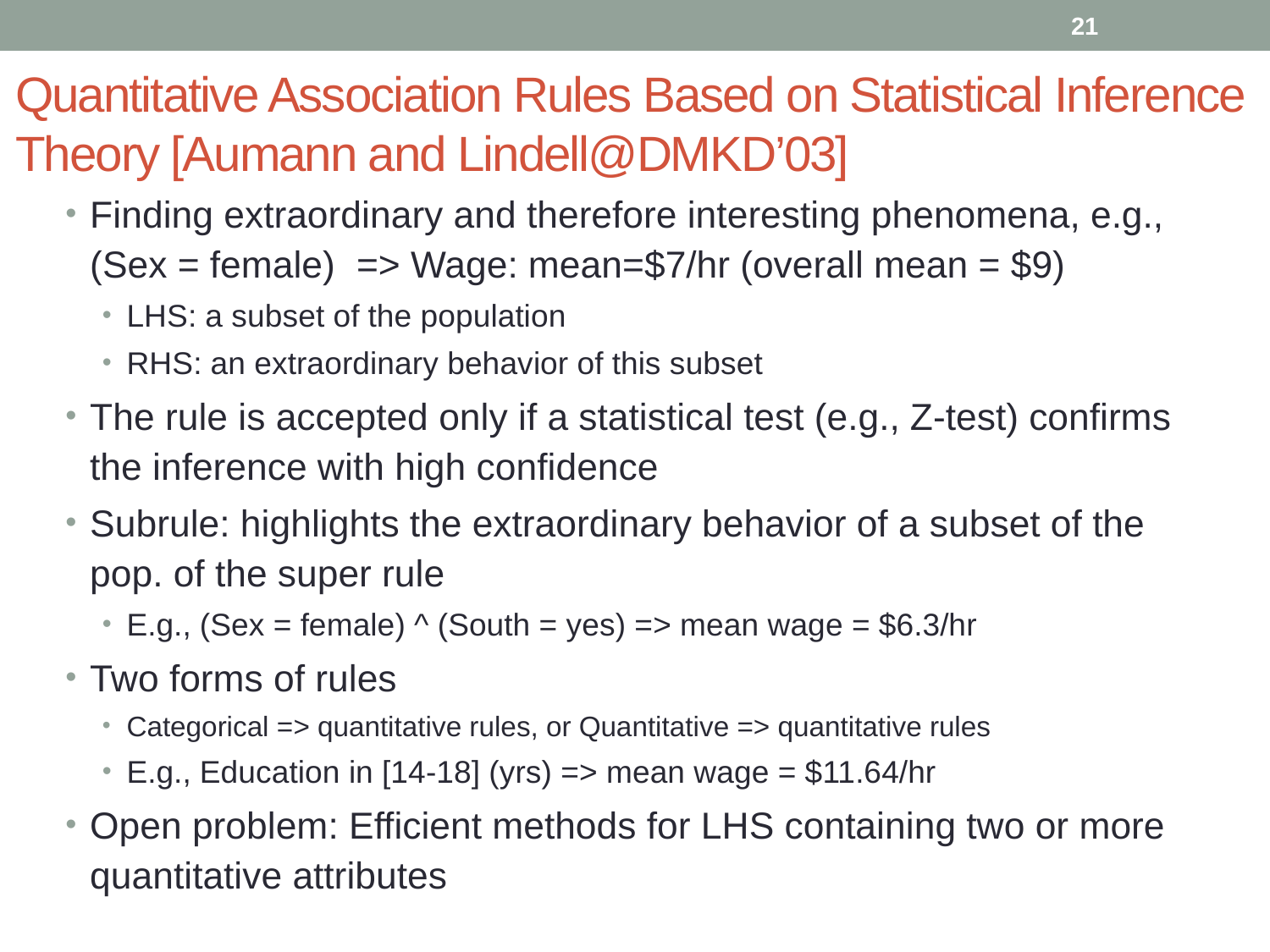

21
# Quantitative Association Rules Based on Statistical Inference Theory [Aumann and Lindell@DMKD’03]
Finding extraordinary and therefore interesting phenomena, e.g., (Sex = female)  => Wage: mean=$7/hr (overall mean = $9)
LHS: a subset of the population
RHS: an extraordinary behavior of this subset
The rule is accepted only if a statistical test (e.g., Z-test) confirms the inference with high confidence
Subrule: highlights the extraordinary behavior of a subset of the pop. of the super rule
E.g., (Sex = female) ^ (South = yes) => mean wage = $6.3/hr
Two forms of rules
Categorical => quantitative rules, or Quantitative => quantitative rules
E.g., Education in [14-18] (yrs) => mean wage = $11.64/hr
Open problem: Efficient methods for LHS containing two or more quantitative attributes